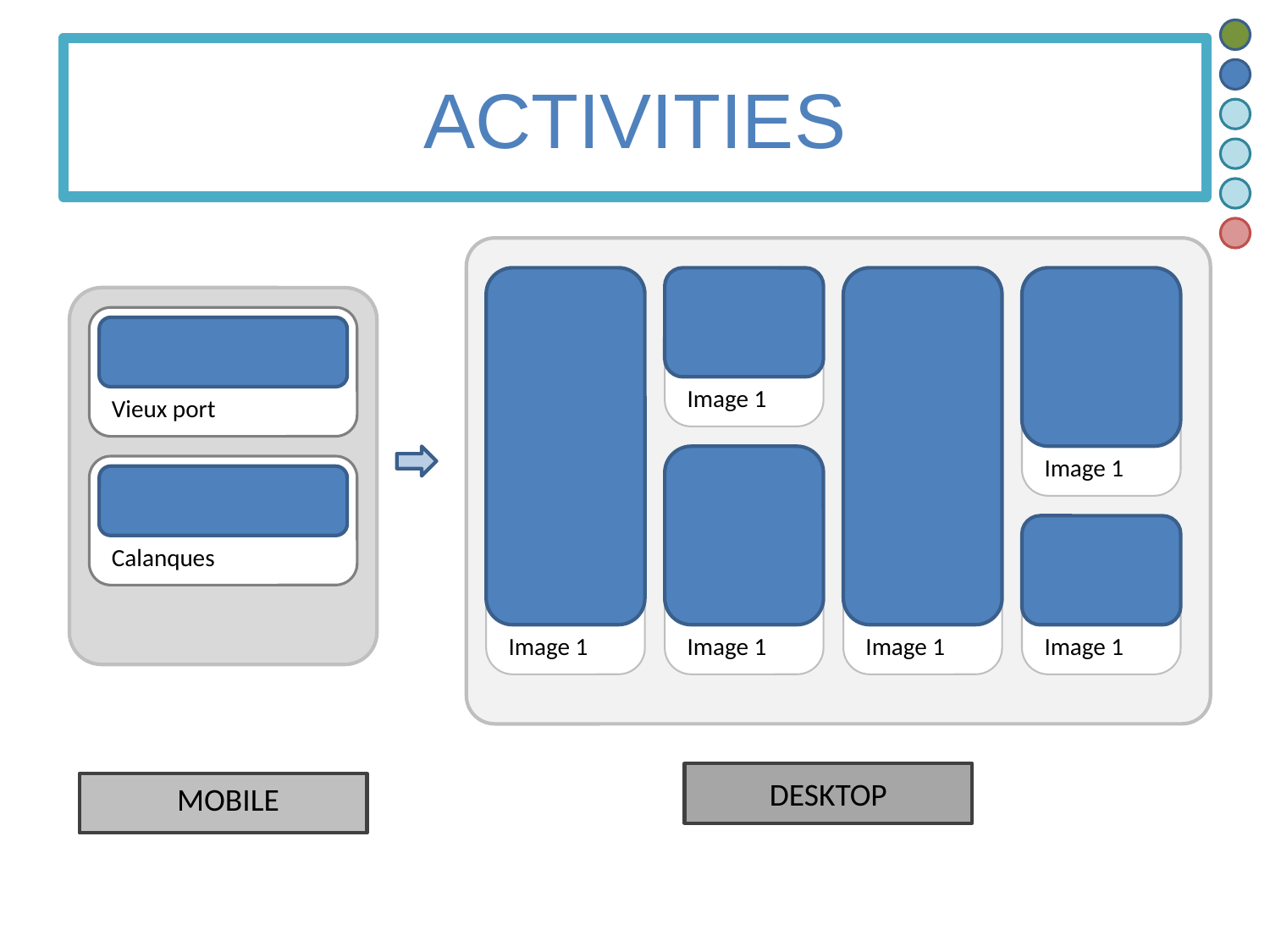

# ACTIVITIES

Image 1

Image 1

Image 1

Image 1

Vieux port

Calanques

Image 1

Image 1
DESKTOP

MOBILE